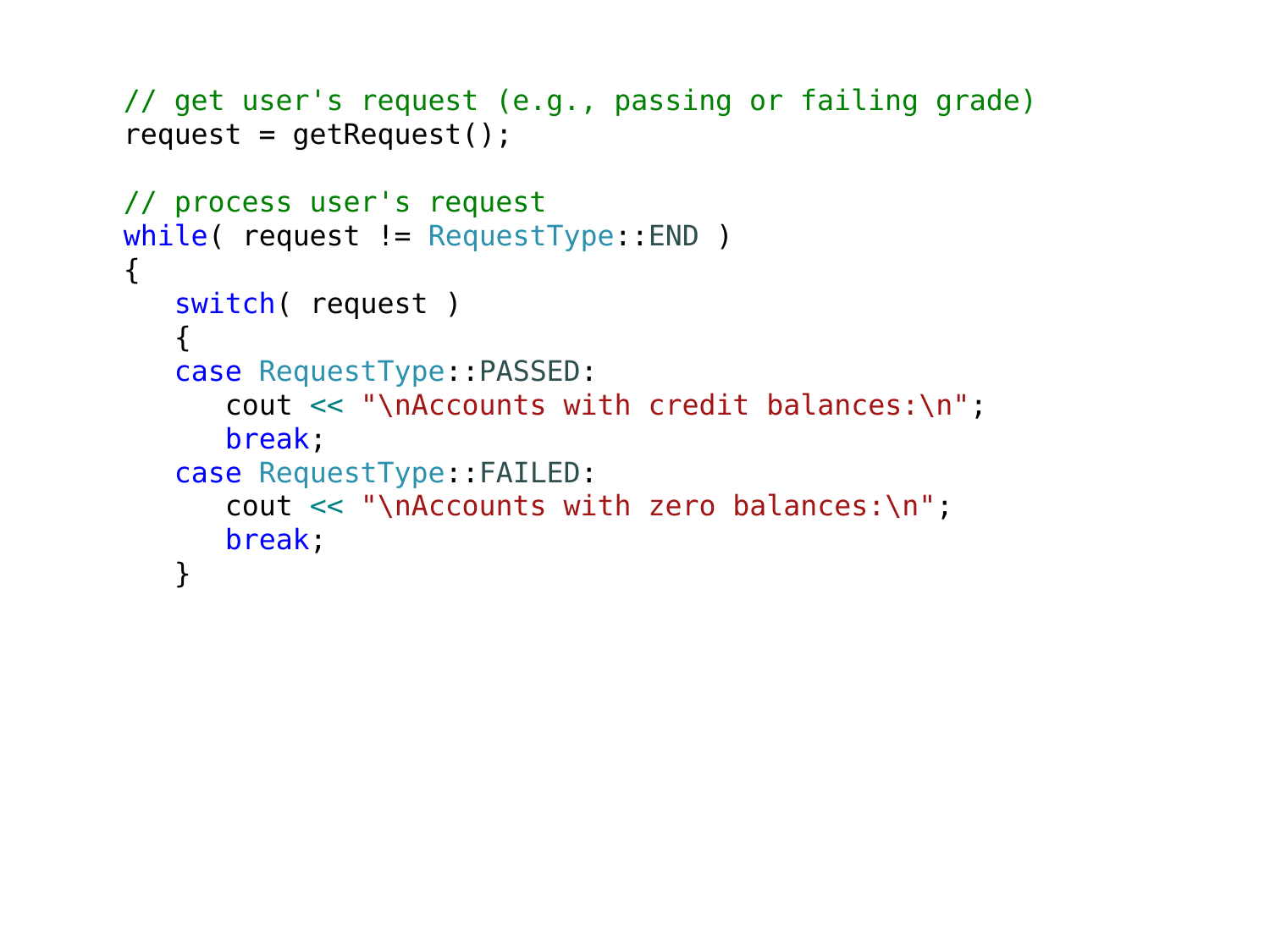

// get user's request (e.g., passing or failing grade)
   request = getRequest();

   // process user's request
   while( request != RequestType::END )
   {
      switch( request )
      {
      case RequestType::PASSED:
         cout << "\nAccounts with credit balances:\n";
         break;
      case RequestType::FAILED:
         cout << "\nAccounts with zero balances:\n";
         break;
      }